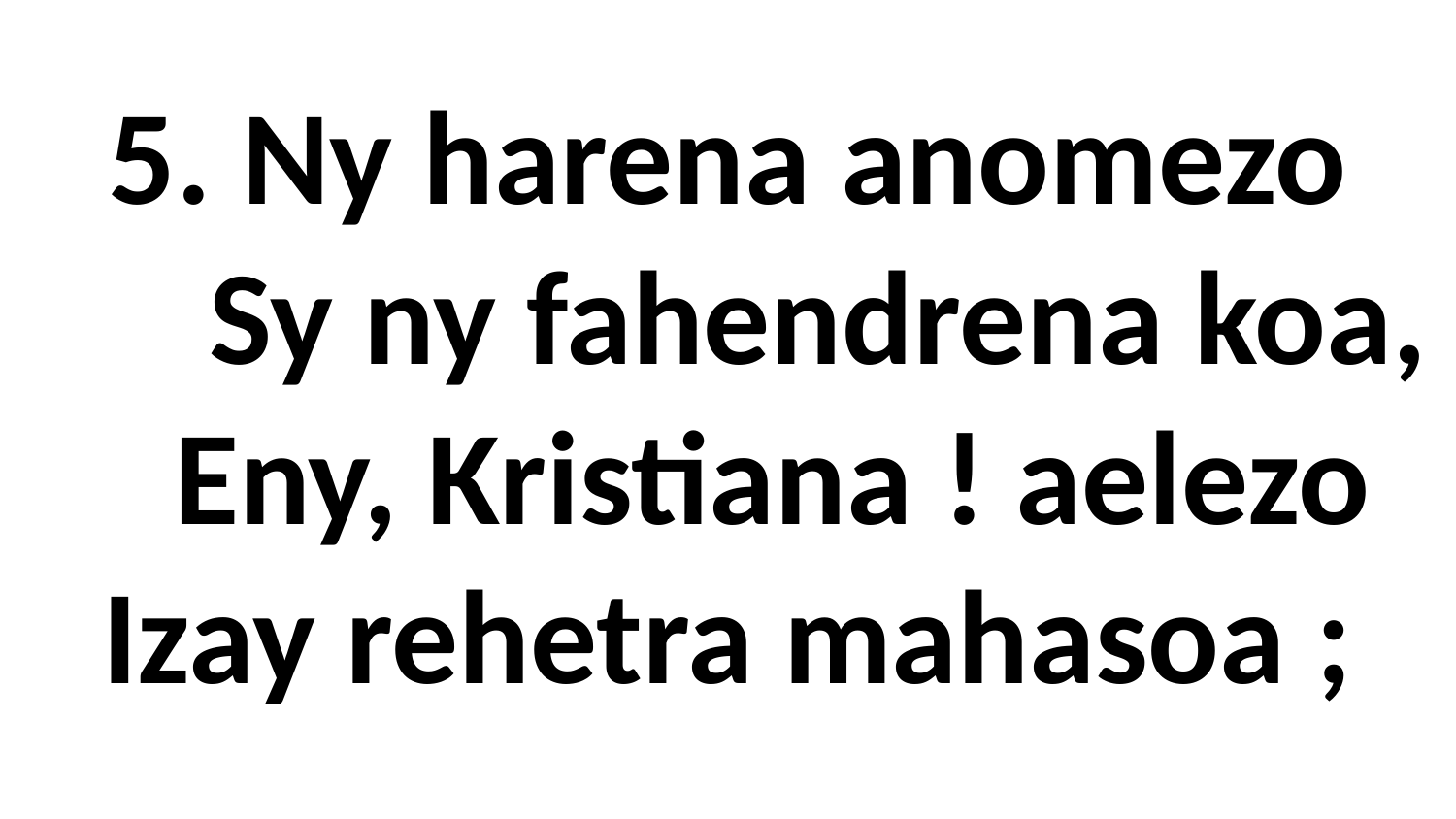

# 5. Ny harena anomezo Sy ny fahendrena koa, Eny, Kristiana ! aelezo Izay rehetra mahasoa ;